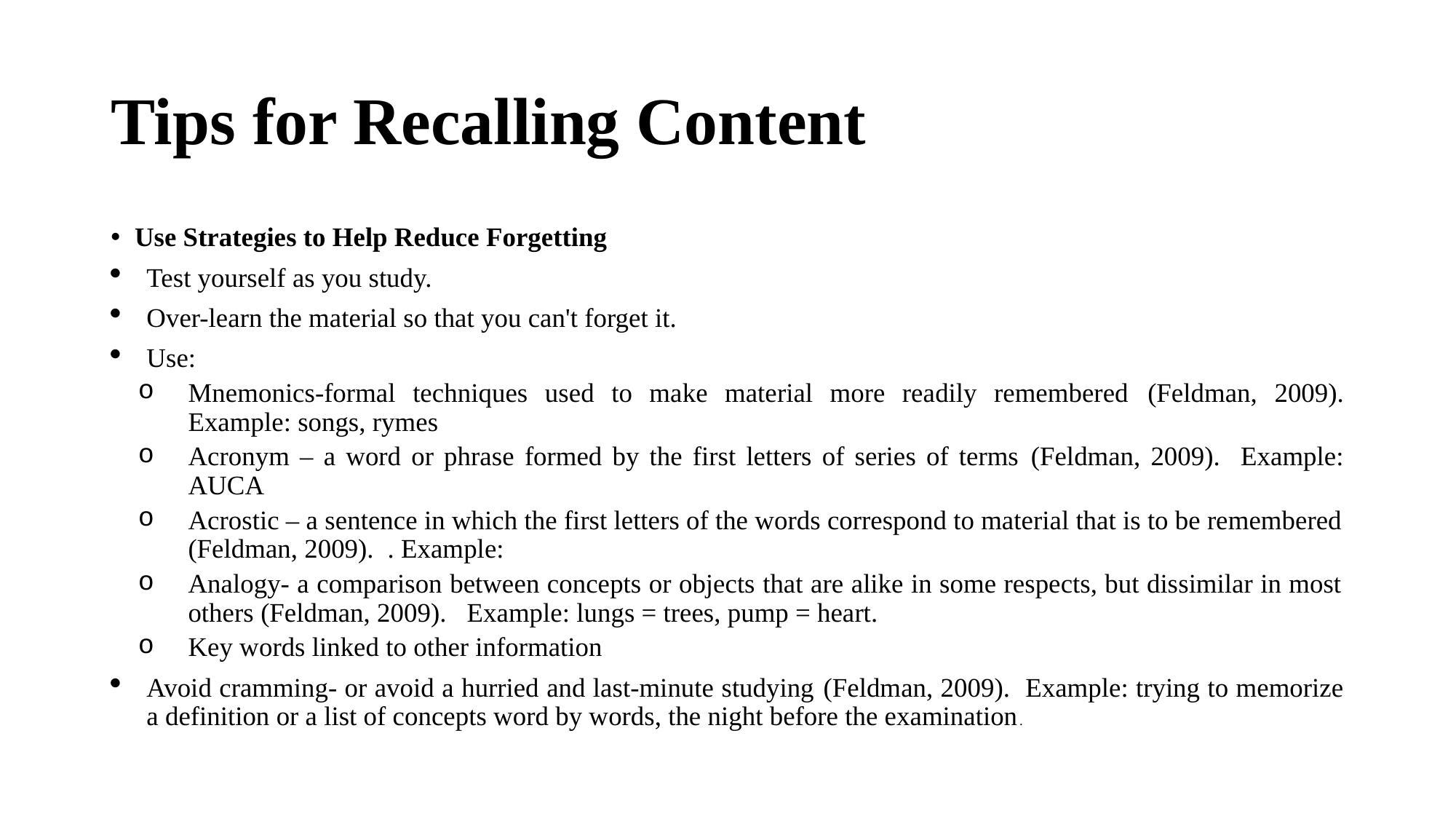

# Tips for Recalling Content
Use Strategies to Help Reduce Forgetting
Test yourself as you study.
Over-learn the material so that you can't forget it.
Use:
Mnemonics-formal techniques used to make material more readily remembered (Feldman, 2009). Example: songs, rymes
Acronym – a word or phrase formed by the first letters of series of terms (Feldman, 2009).  Example: AUCA
Acrostic – a sentence in which the first letters of the words correspond to material that is to be remembered (Feldman, 2009).  . Example:
Analogy- a comparison between concepts or objects that are alike in some respects, but dissimilar in most others (Feldman, 2009).   Example: lungs = trees, pump = heart.
Key words linked to other information
Avoid cramming- or avoid a hurried and last-minute studying (Feldman, 2009).  Example: trying to memorize a definition or a list of concepts word by words, the night before the examination.